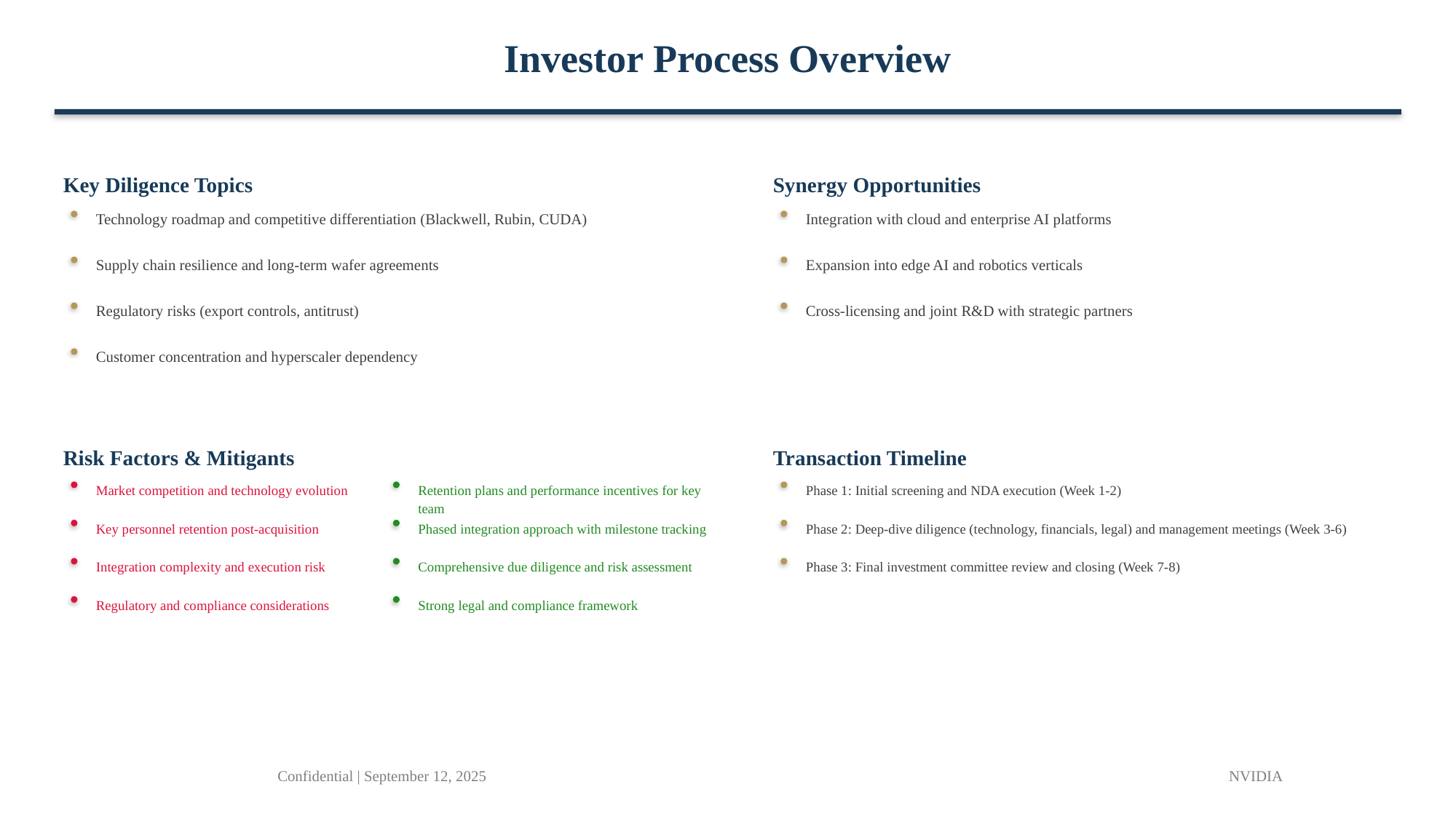

Investor Process Overview

Key Diligence Topics
Synergy Opportunities
Technology roadmap and competitive differentiation (Blackwell, Rubin, CUDA)
Integration with cloud and enterprise AI platforms

Supply chain resilience and long-term wafer agreements
Expansion into edge AI and robotics verticals

Regulatory risks (export controls, antitrust)
Cross-licensing and joint R&D with strategic partners

Customer concentration and hyperscaler dependency

Risk Factors & Mitigants
Transaction Timeline
Market competition and technology evolution
Retention plans and performance incentives for key team
Phase 1: Initial screening and NDA execution (Week 1-2)

Key personnel retention post-acquisition
Phased integration approach with milestone tracking
Phase 2: Deep-dive diligence (technology, financials, legal) and management meetings (Week 3-6)

Integration complexity and execution risk
Comprehensive due diligence and risk assessment
Phase 3: Final investment committee review and closing (Week 7-8)

Regulatory and compliance considerations
Strong legal and compliance framework

Confidential | September 12, 2025
NVIDIA